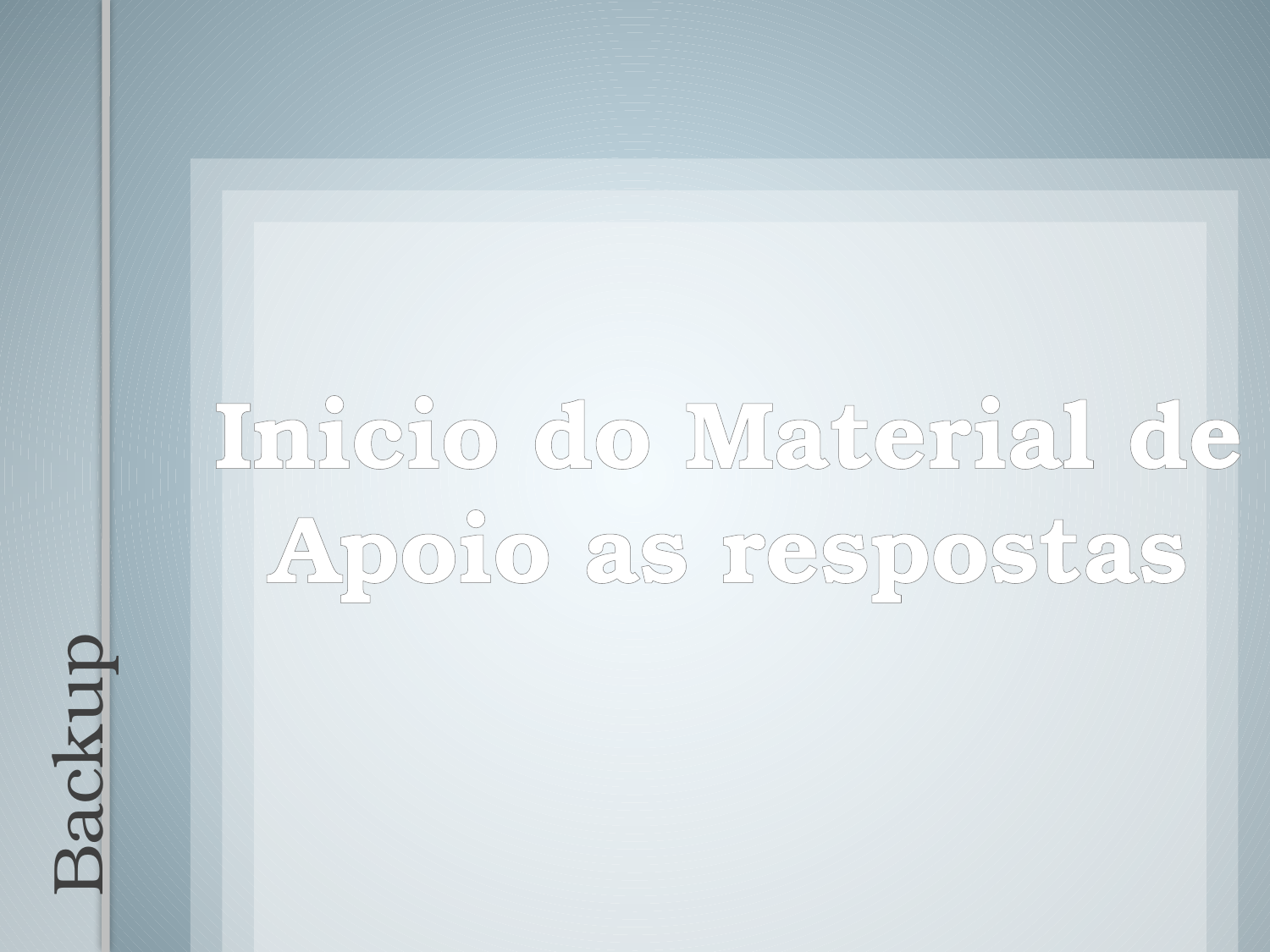

Inicio do Material de Apoio as respostas
# Backup